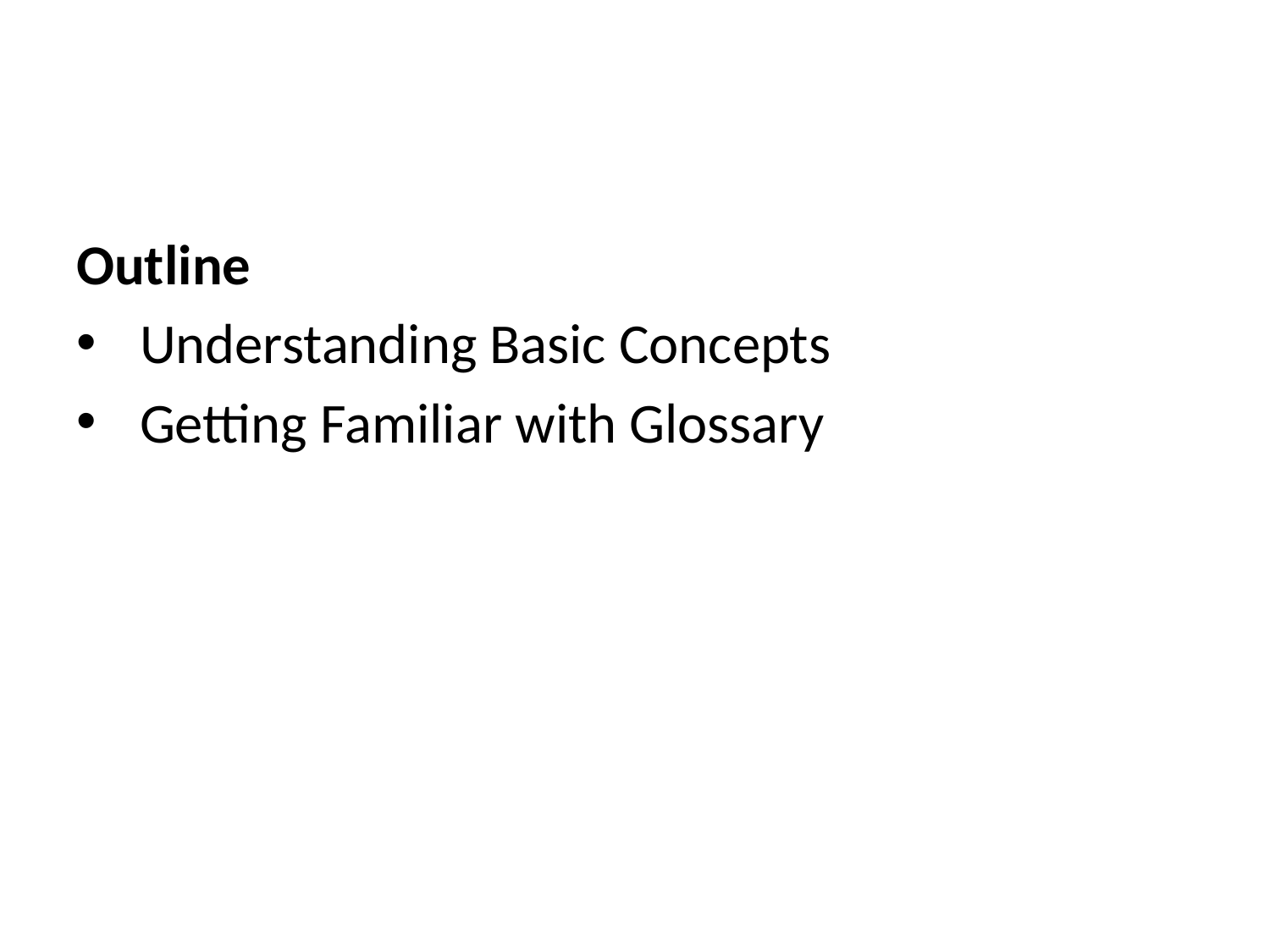

Outline
Understanding Basic Concepts
Getting Familiar with Glossary